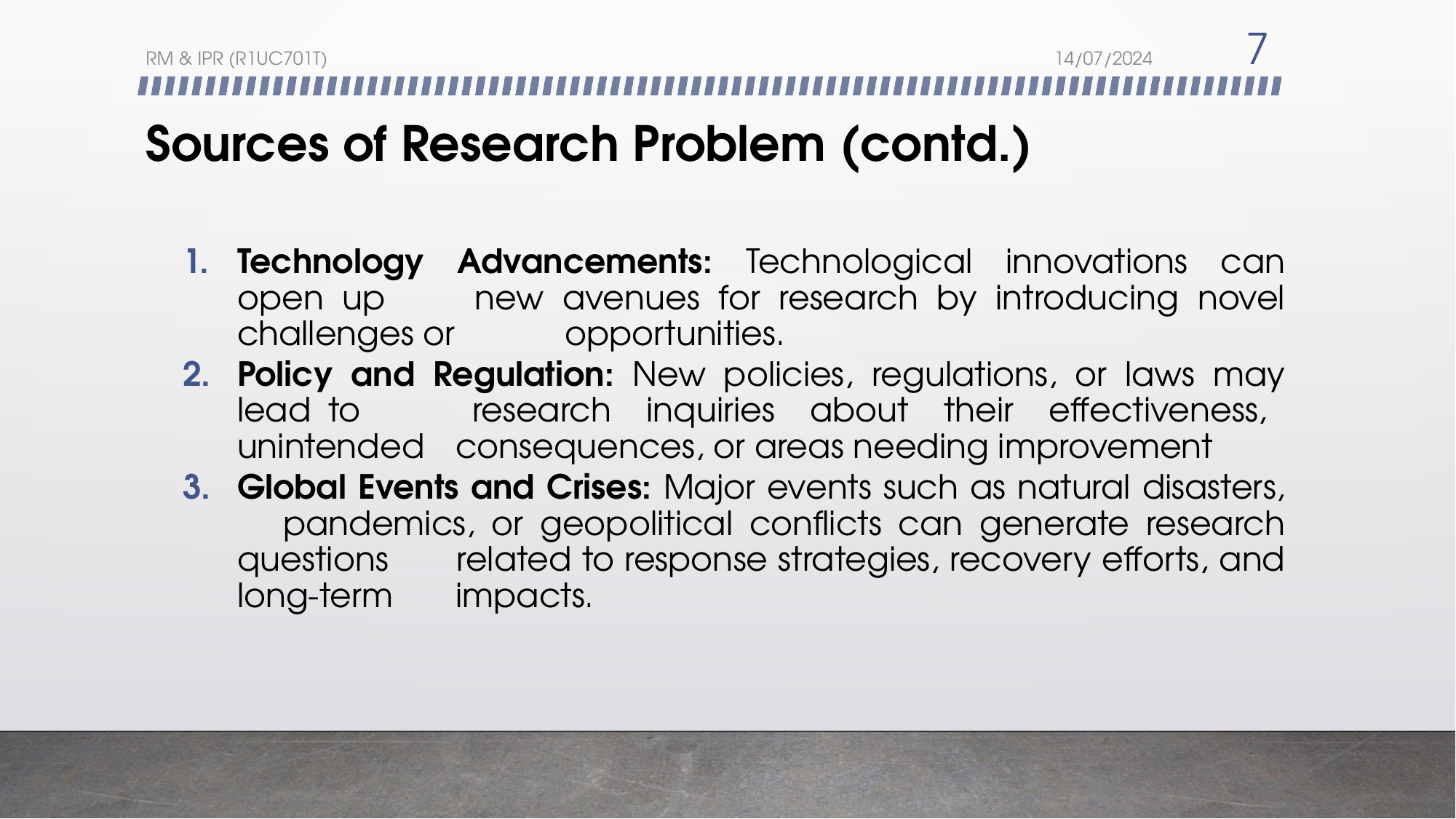

7
RM & IPR (R1UC701T)
14/07/2024
# Sources of Research Problem (contd.)
Technology Advancements: Technological innovations can open up 	new avenues for research by introducing novel challenges or 	opportunities.
Policy and Regulation: New policies, regulations, or laws may lead to 	research  inquiries  about  their  effectiveness,  unintended 	consequences, or areas needing improvement
Global Events and Crises: Major events such as natural disasters, 	pandemics, or geopolitical conflicts can generate research questions 	related to response strategies, recovery efforts, and long-term 	impacts.